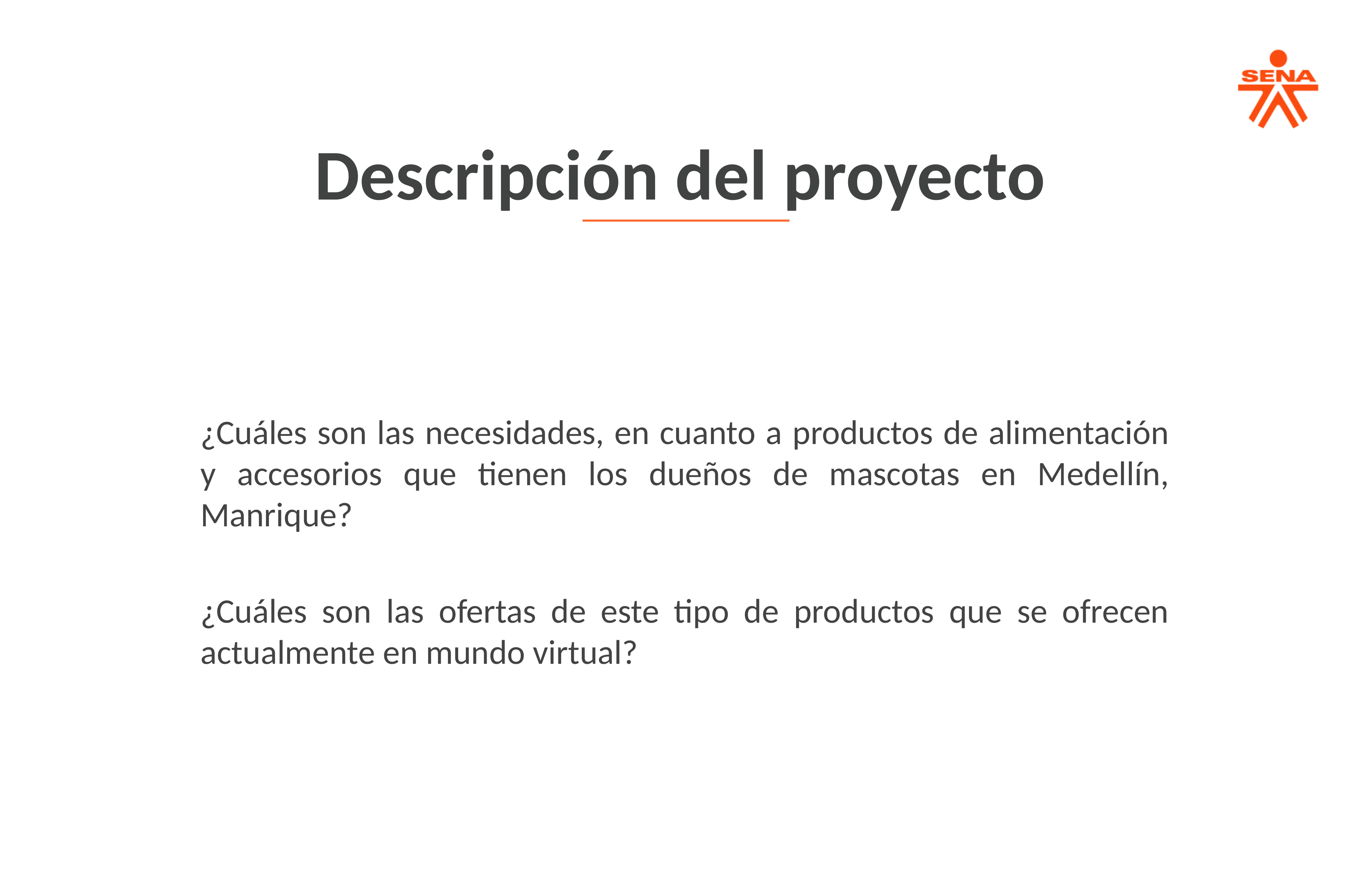

Descripción del proyecto

¿Cuáles son las necesidades, en cuanto a productos de alimentación y accesorios que tienen los dueños de mascotas en Medellín, Manrique?

¿Cuáles son las ofertas de este tipo de productos que se ofrecen actualmente en mundo virtual?